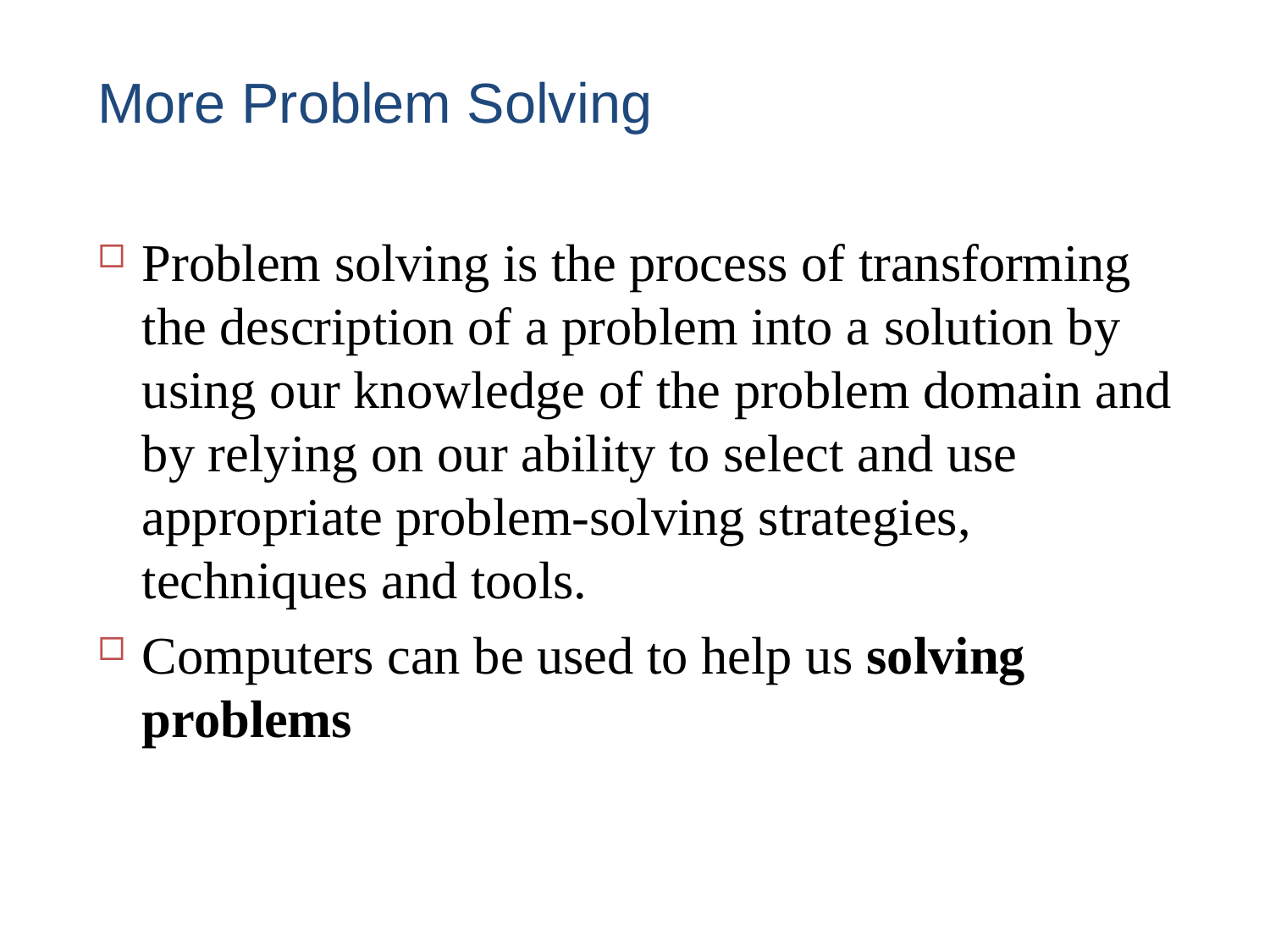

# More Problem Solving
Problem solving is the process of transforming the description of a problem into a solution by using our knowledge of the problem domain and by relying on our ability to select and use appropriate problem-solving strategies, techniques and tools.
Computers can be used to help us solving problems